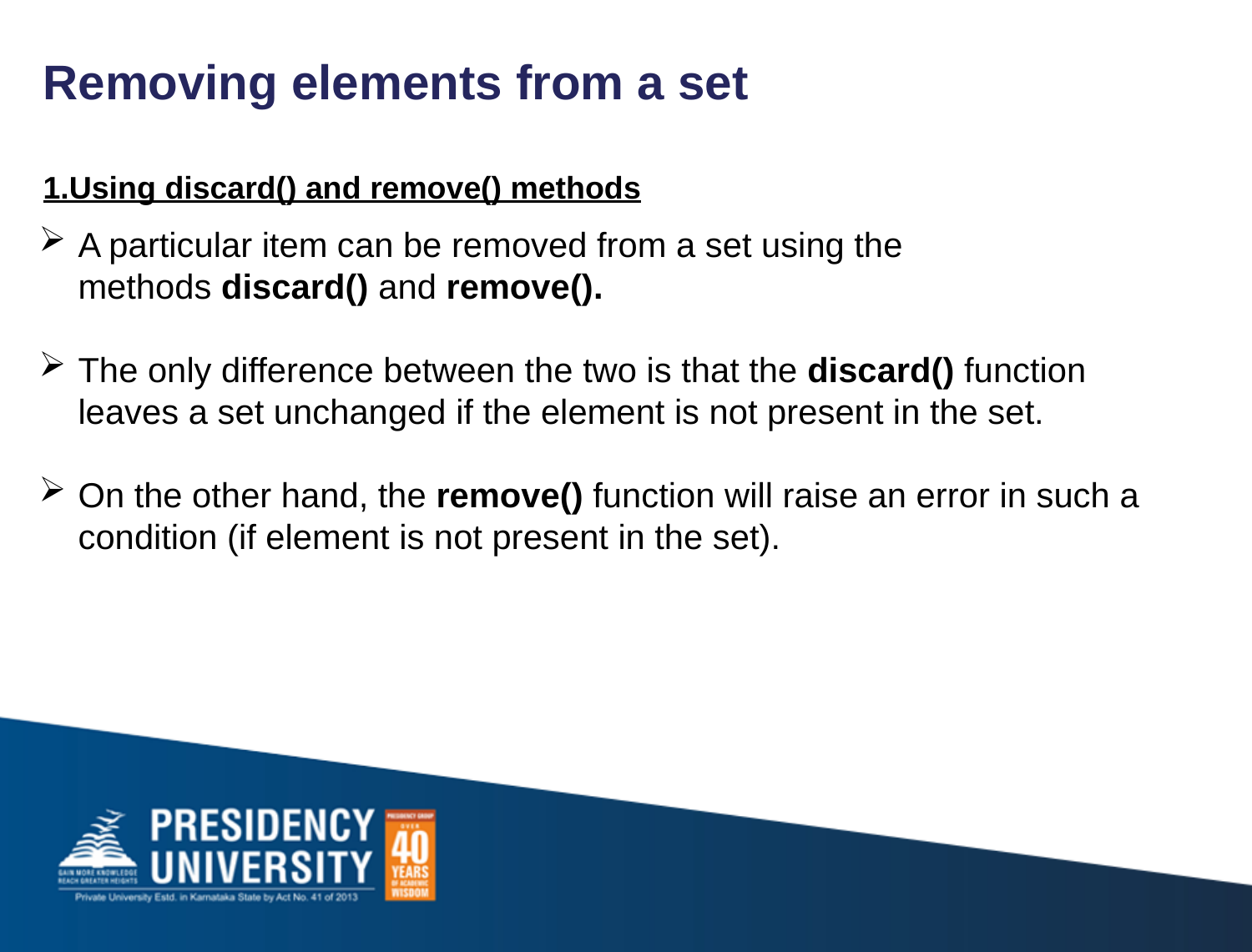

Removing elements from a set

1.Using discard() and remove() methods
A particular item can be removed from a set using the methods discard() and remove().

The only difference between the two is that the discard() function leaves a set unchanged if the element is not present in the set.

On the other hand, the remove() function will raise an error in such a condition (if element is not present in the set).